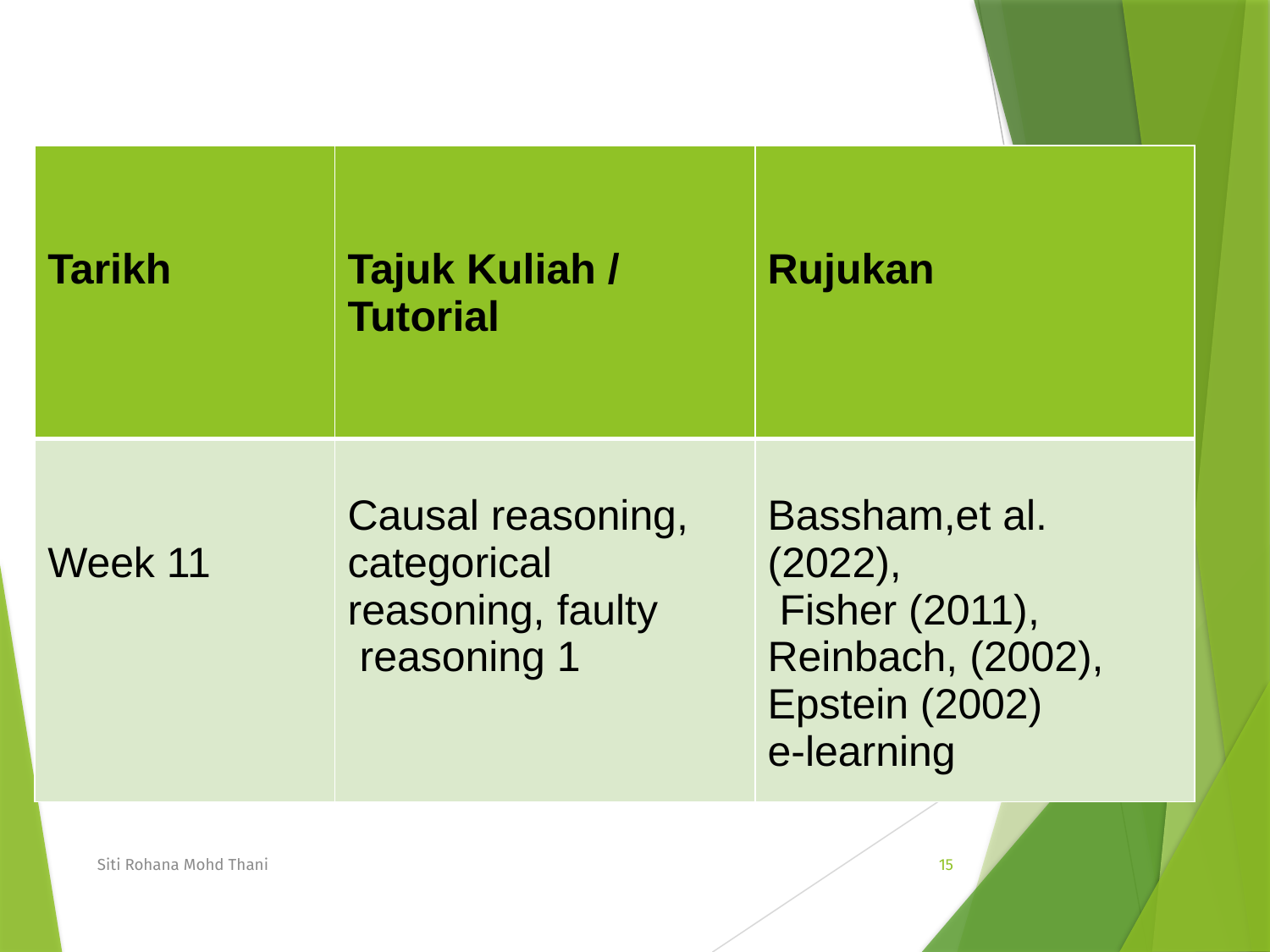

| Tarikh | Tajuk Kuliah / Tutorial | Rujukan |
| --- | --- | --- |
| Week 11 | Causal reasoning, categorical reasoning, faulty reasoning 1 | Bassham,et al. (2022), Fisher (2011), Reinbach, (2002), Epstein (2002) e-learning |
Siti Rohana Mohd Thani
15